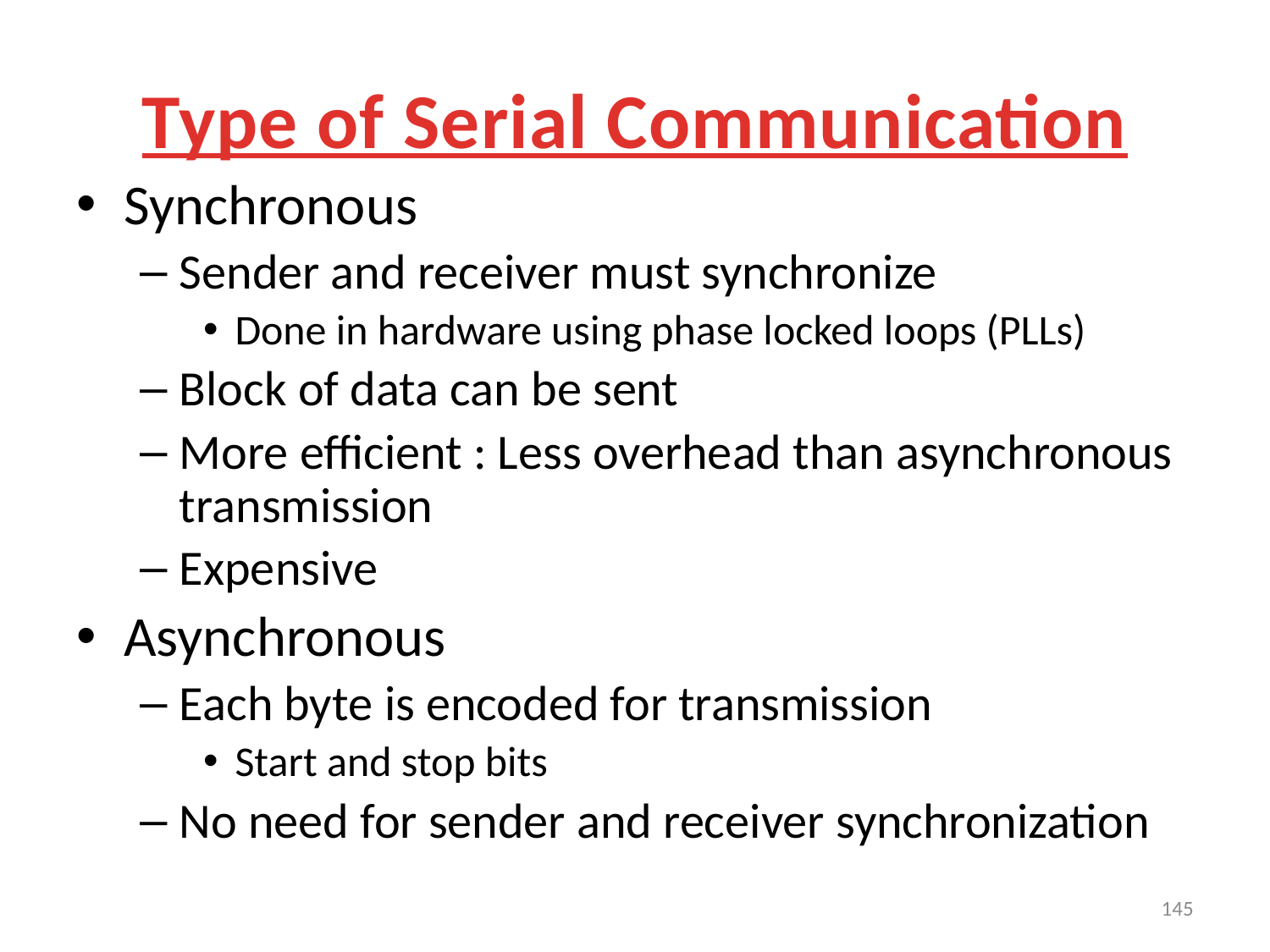

# Type of Serial Communication
Synchronous
Sender and receiver must synchronize
Done in hardware using phase locked loops (PLLs)
Block of data can be sent
More efficient : Less overhead than asynchronous transmission
Expensive
Asynchronous
Each byte is encoded for transmission
Start and stop bits
No need for sender and receiver synchronization

145